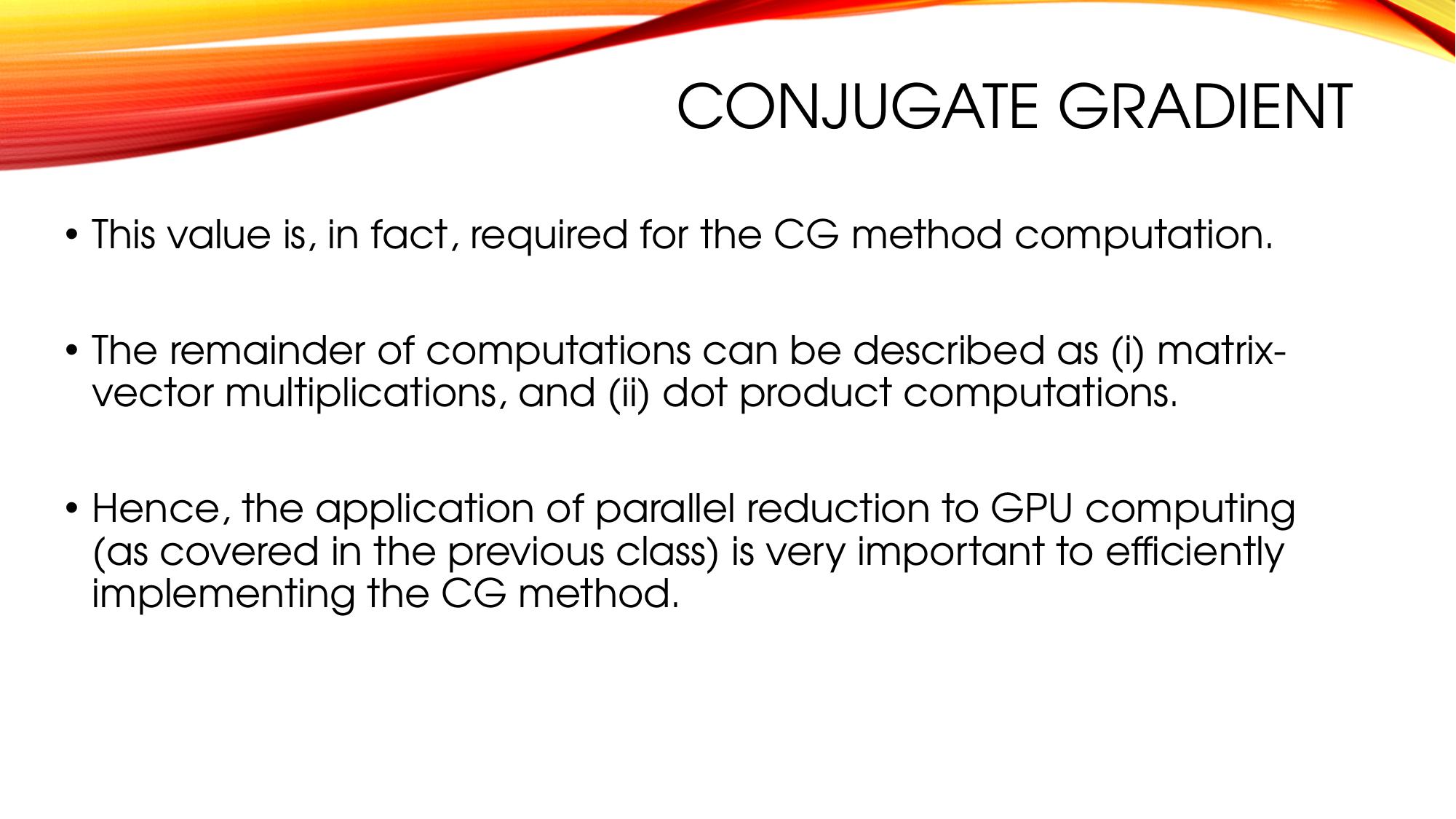

# CONJUGATE GRADIENT
This value is, in fact, required for the CG method computation.

The remainder of computations can be described as (i) matrix-vector multiplications, and (ii) dot product computations.

Hence, the application of parallel reduction to GPU computing (as covered in the previous class) is very important to efficiently implementing the CG method.